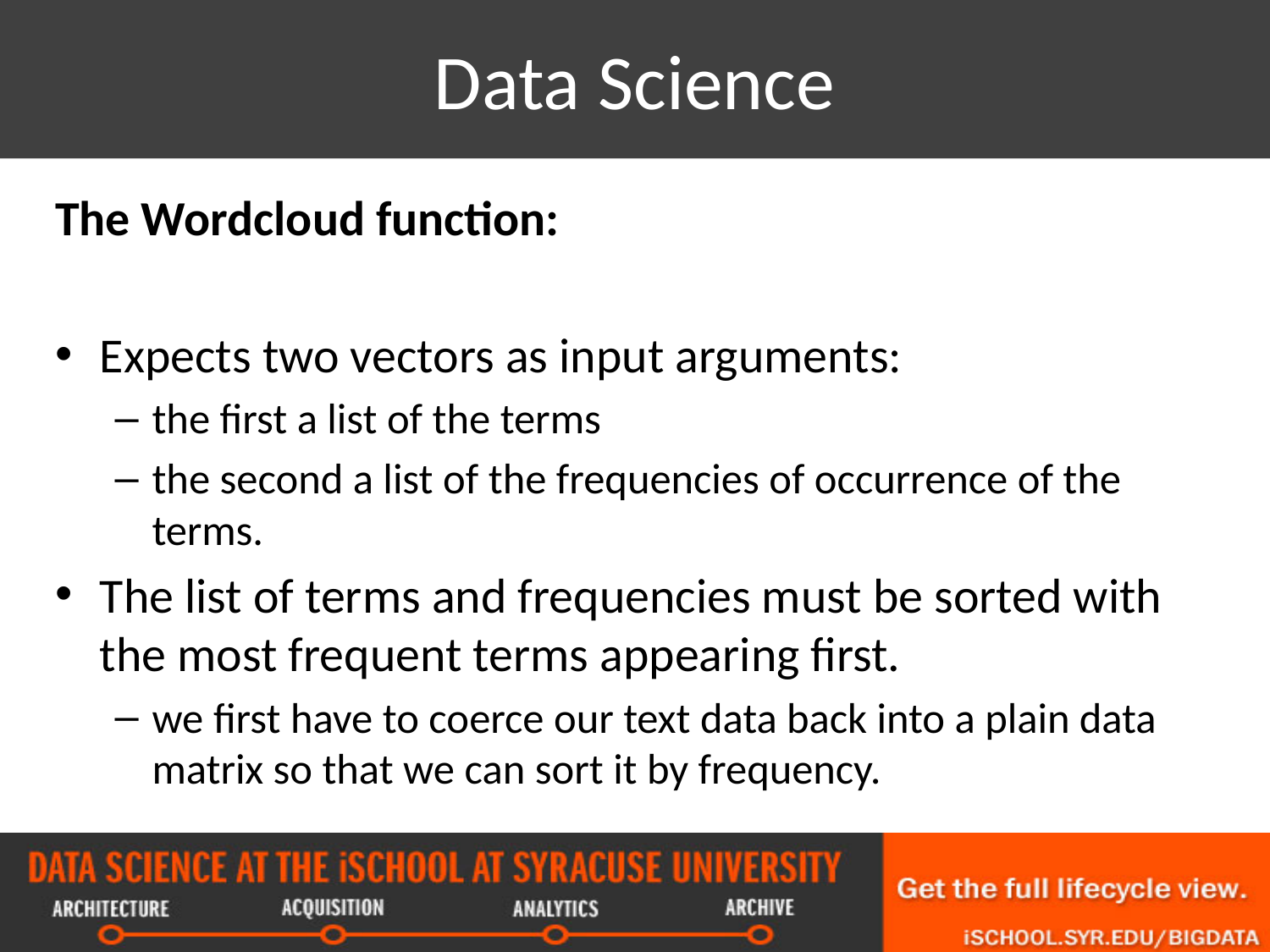

# Data Science
The Wordcloud function:

Expects two vectors as input arguments:
the first a list of the terms
the second a list of the frequencies of occurrence of the terms.
The list of terms and frequencies must be sorted with the most frequent terms appearing first.
we first have to coerce our text data back into a plain data matrix so that we can sort it by frequency.